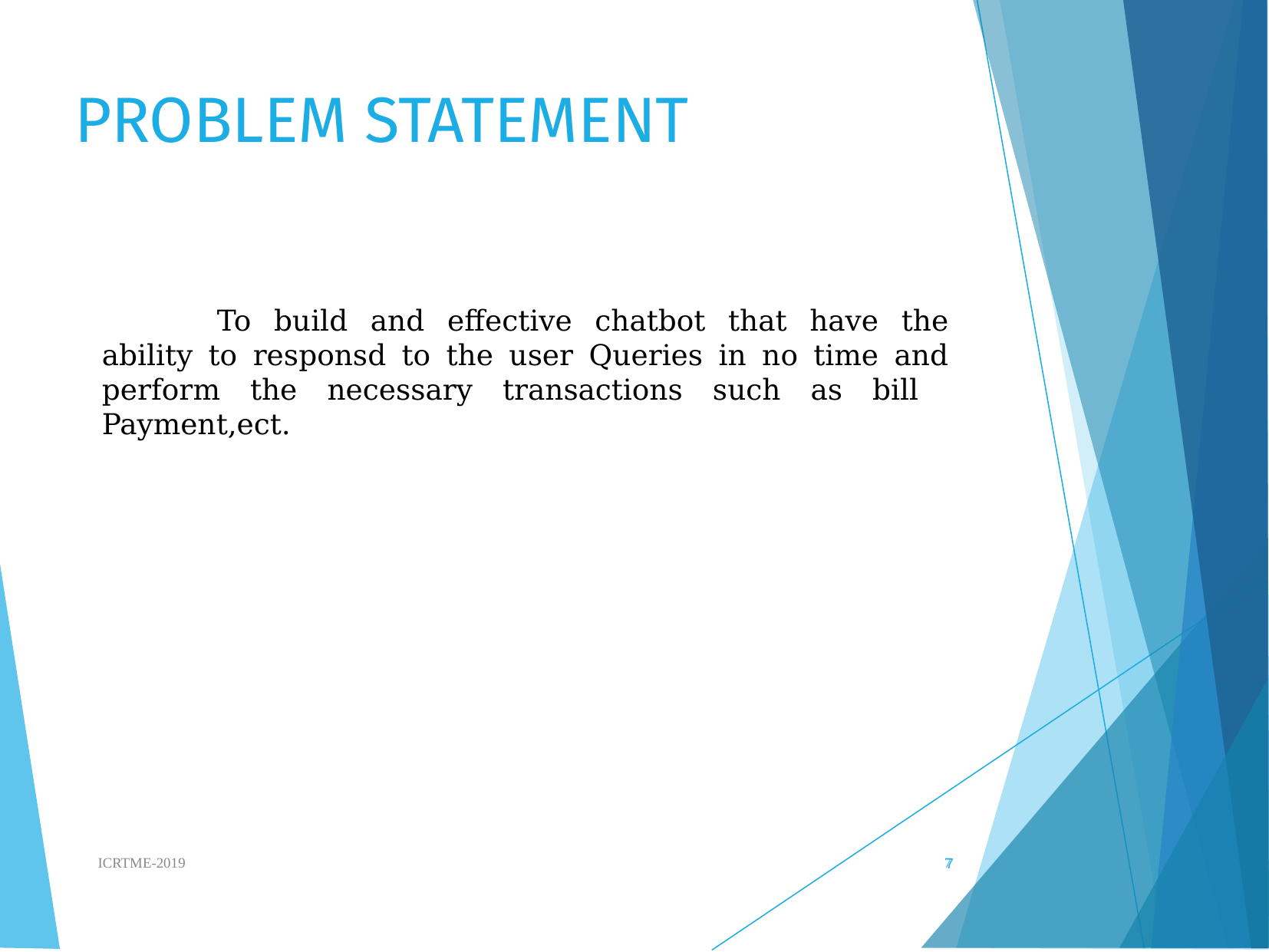

PROBLEM STATEMENT

	To build and effective chatbot that have the ability to responsd to the user Queries in no time and perform the necessary transactions such as bill  Payment,ect.
ICRTME-2019
7
7